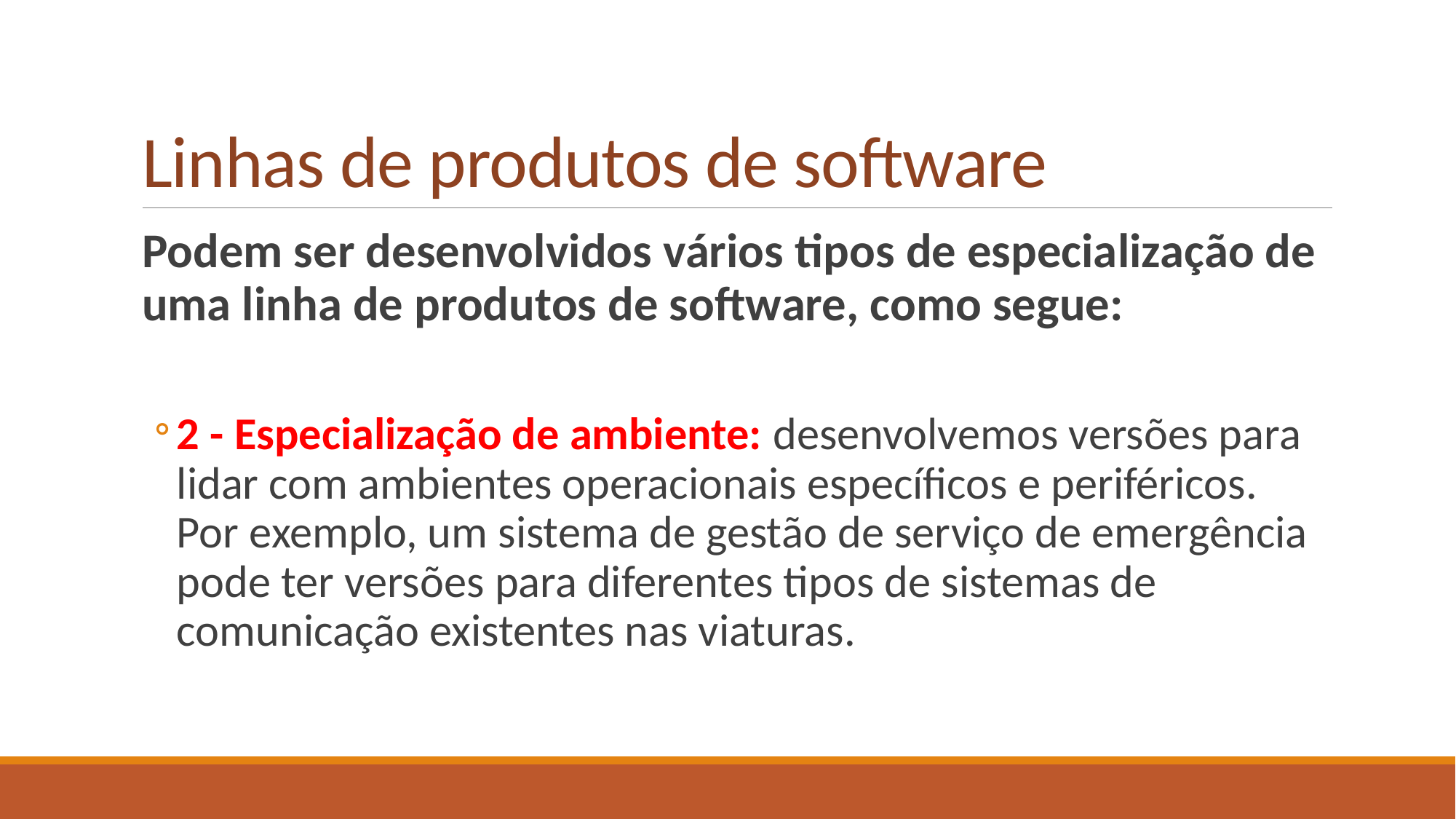

# Linhas de produtos de software
Podem ser desenvolvidos vários tipos de especialização de uma linha de produtos de software, como segue:

2 - Especialização de ambiente: desenvolvemos versões para lidar com ambientes operacionais específicos e periféricos. Por exemplo, um sistema de gestão de serviço de emergência pode ter versões para diferentes tipos de sistemas de comunicação existentes nas viaturas.